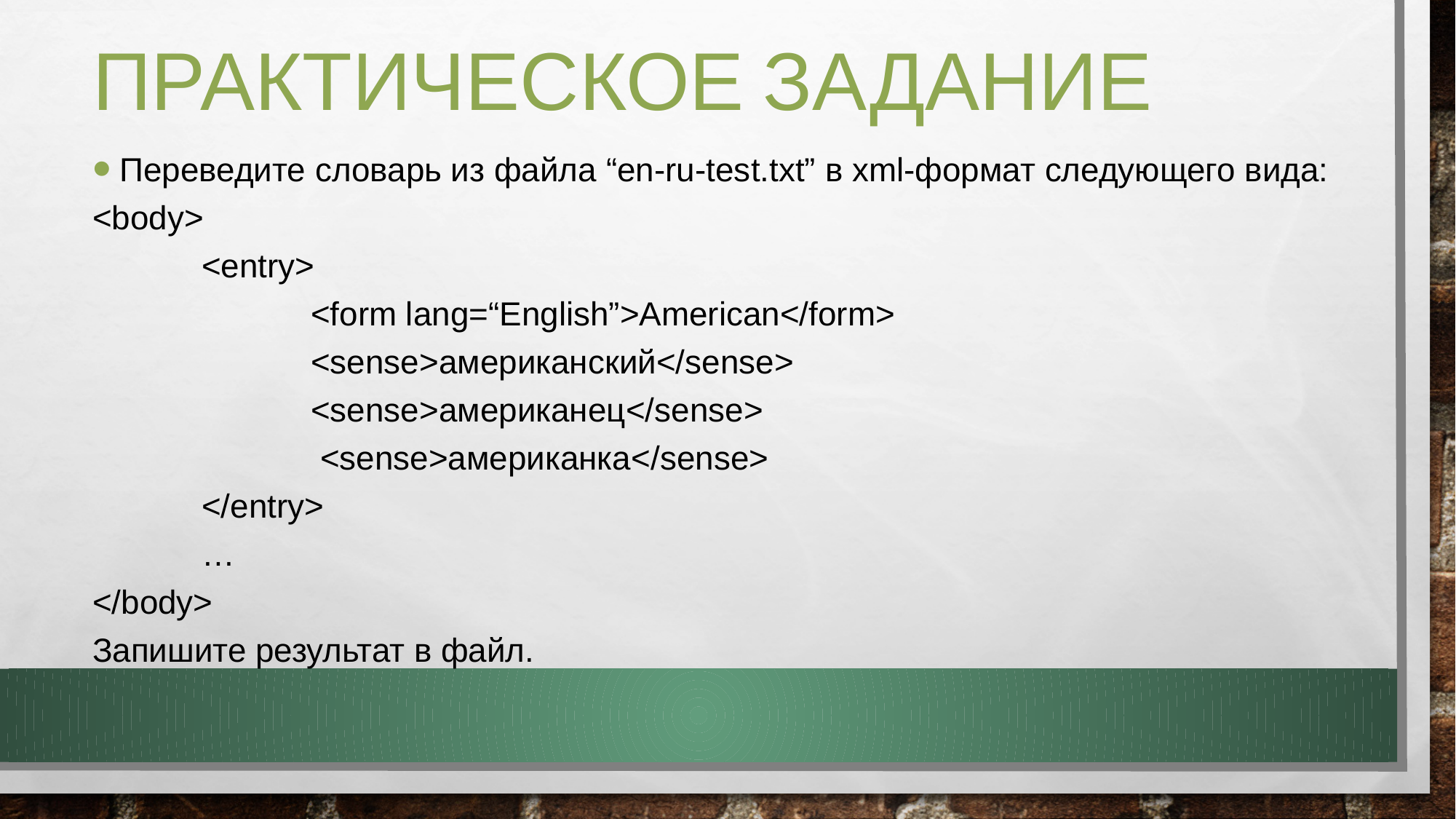

# Практическое задание
Переведите словарь из файла “en-ru-test.txt” в xml-формат следующего вида:
<body>
	<entry>
		<form lang=“English”>American</form>
		<sense>американский</sense>
		<sense>американец</sense>
		 <sense>американка</sense>
	</entry>
	…
</body>
Запишите результат в файл.